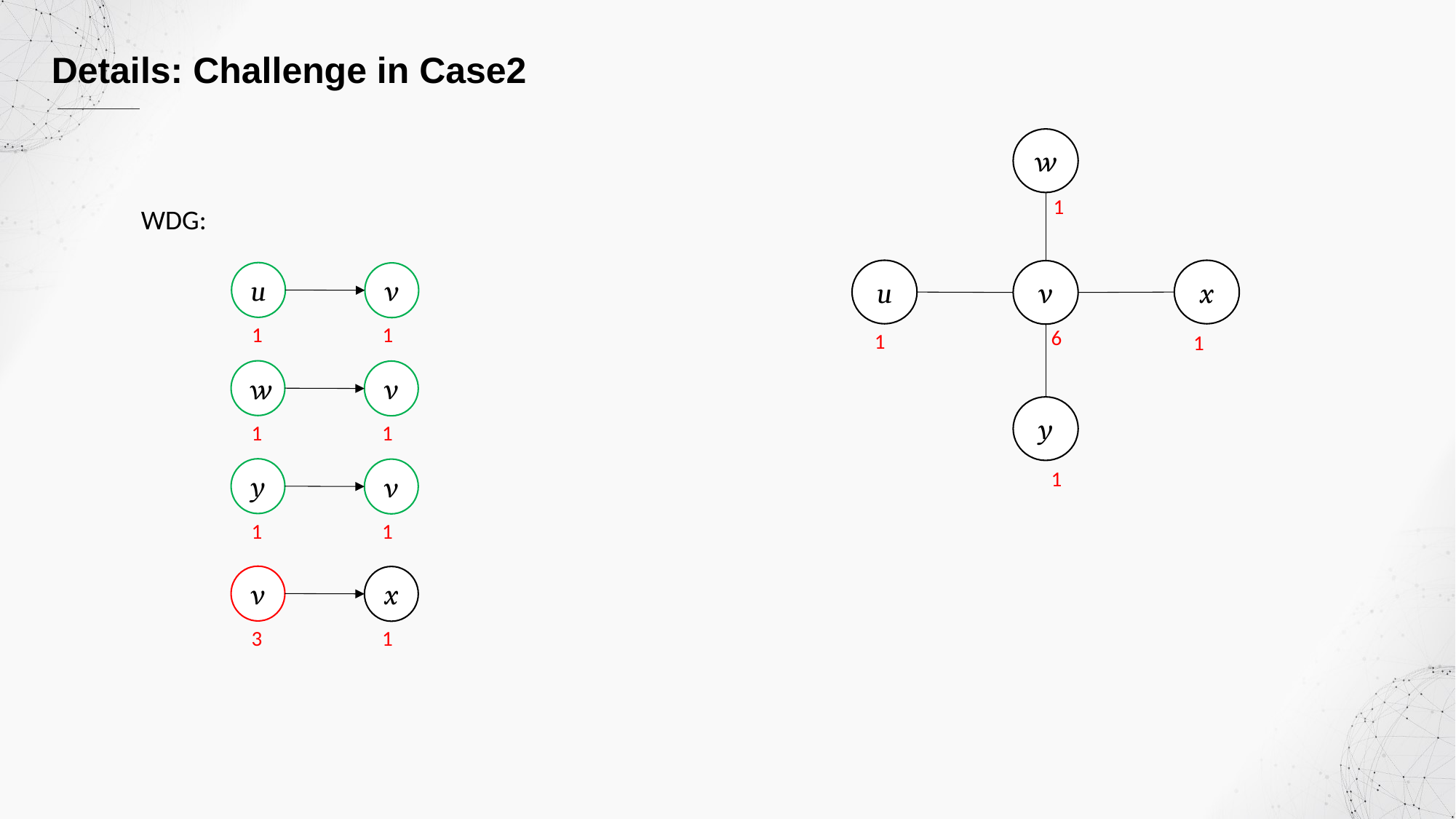

Details: Challenge in Case2
w
1
u
x
v
6
1
1
y
1
WDG:
u
v
1
1
w
v
1
1
y
v
1
1
v
x
1
3